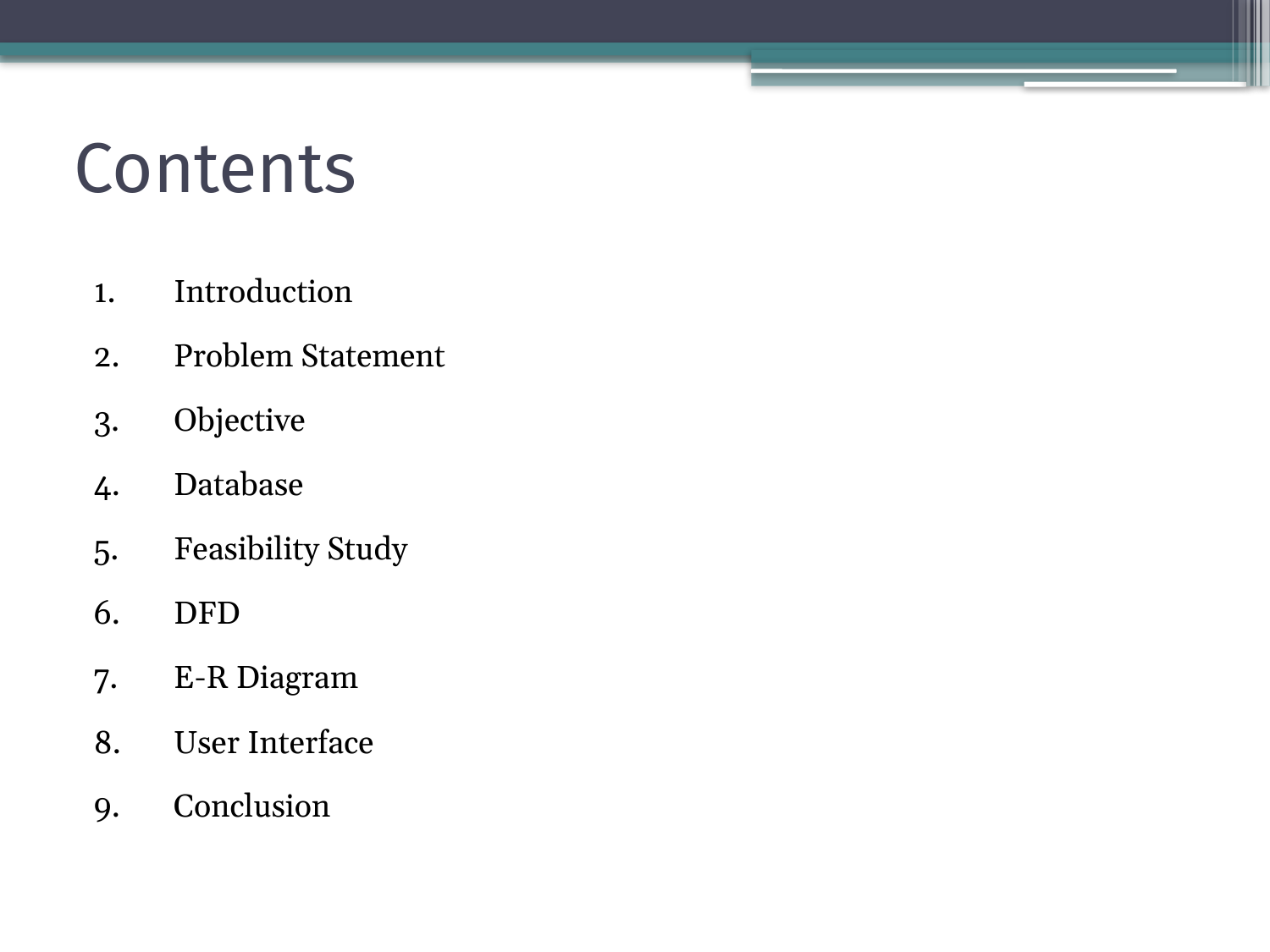

# Contents
| 1. | Introduction |
| --- | --- |
| 2. | Problem Statement |
| 3. | Objective |
| 4. | Database |
| 5. | Feasibility Study |
| 6. | DFD |
| 7. | E-R Diagram |
| 8. | User Interface |
| 9. | Conclusion |